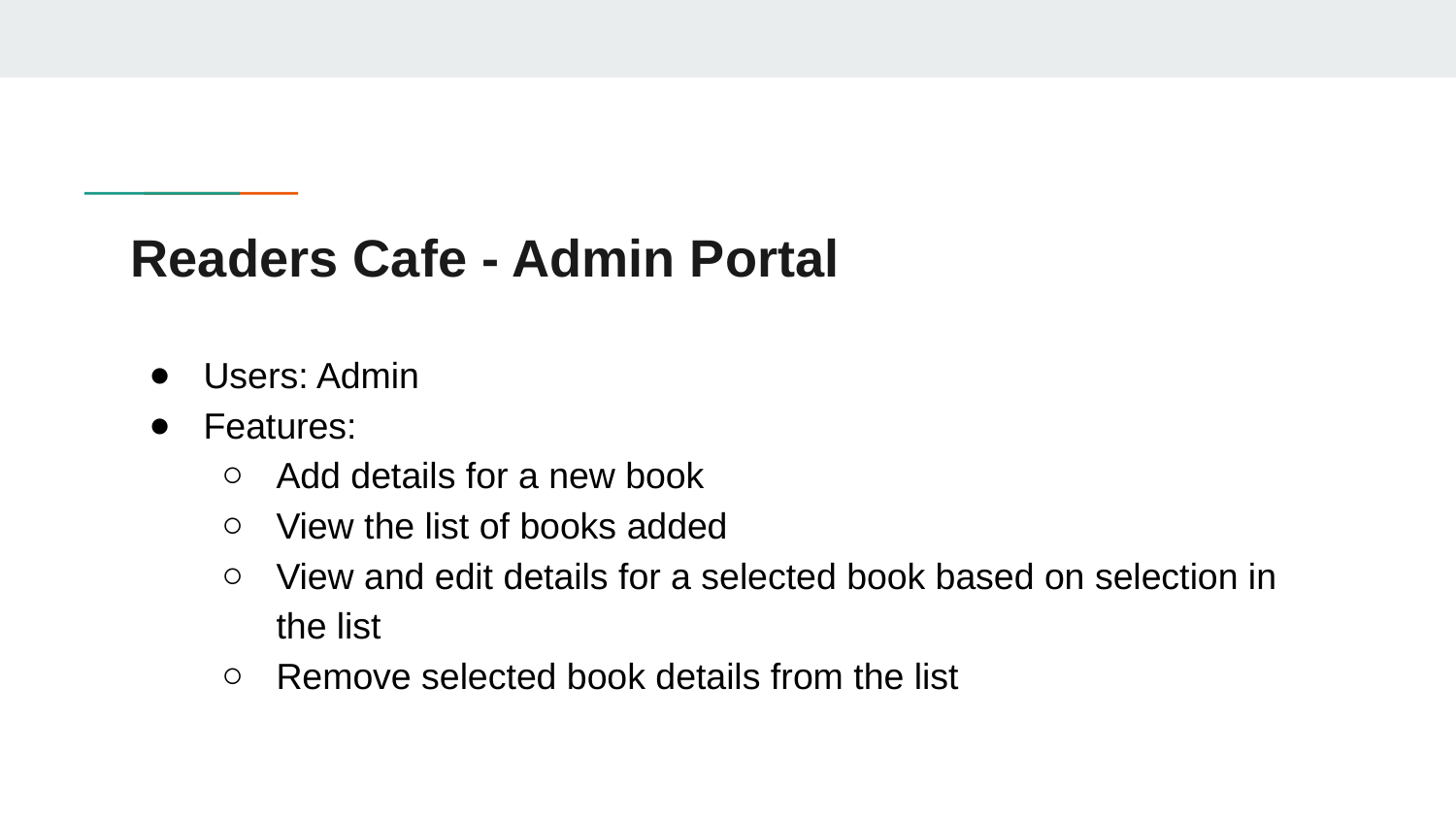

# Readers Cafe - Admin Portal
Users: Admin
Features:
Add details for a new book
View the list of books added
View and edit details for a selected book based on selection in the list
Remove selected book details from the list